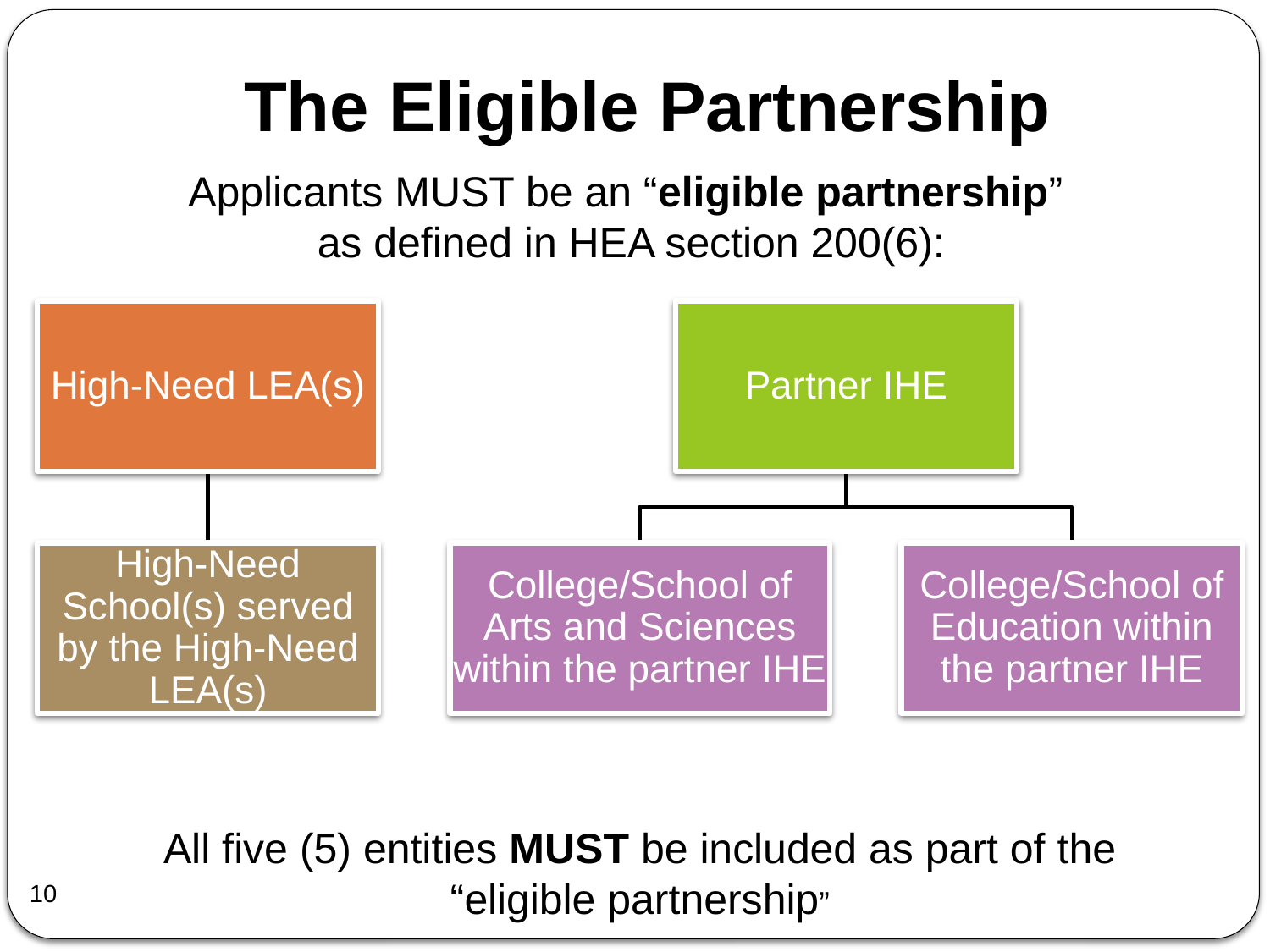

# The Eligible Partnership
Applicants MUST be an “eligible partnership”
as defined in HEA section 200(6):
High-Need LEA(s)
High-Need School(s) served by the High-Need LEA(s)
Partner IHE
College/School of Arts and Sciences within the partner IHE
College/School of Education within the partner IHE
All five (5) entities MUST be included as part of the “eligible partnership”
10